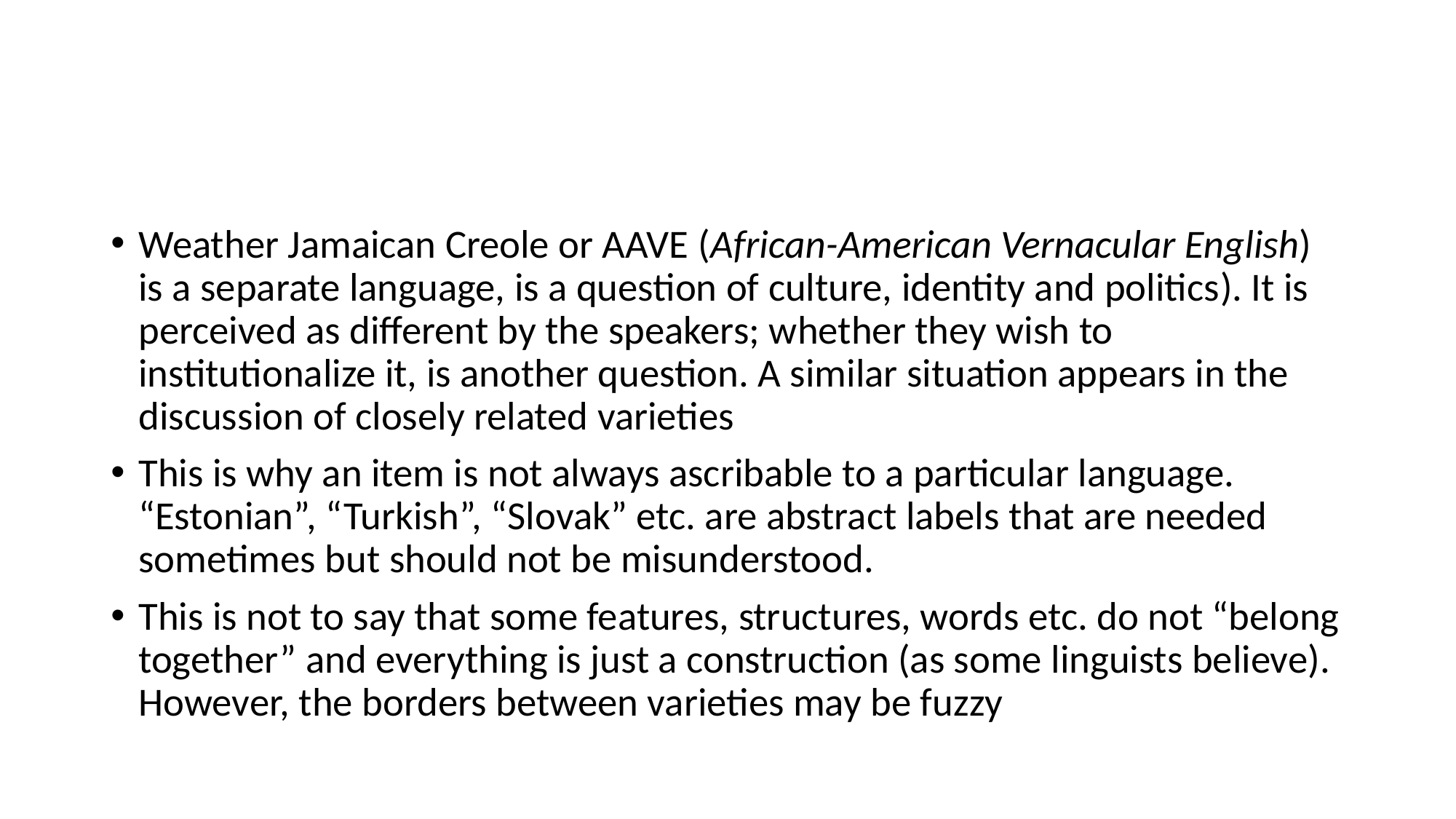

#
Weather Jamaican Creole or AAVE (African-American Vernacular English) is a separate language, is a question of culture, identity and politics). It is perceived as different by the speakers; whether they wish to institutionalize it, is another question. A similar situation appears in the discussion of closely related varieties
This is why an item is not always ascribable to a particular language. “Estonian”, “Turkish”, “Slovak” etc. are abstract labels that are needed sometimes but should not be misunderstood.
This is not to say that some features, structures, words etc. do not “belong together” and everything is just a construction (as some linguists believe). However, the borders between varieties may be fuzzy